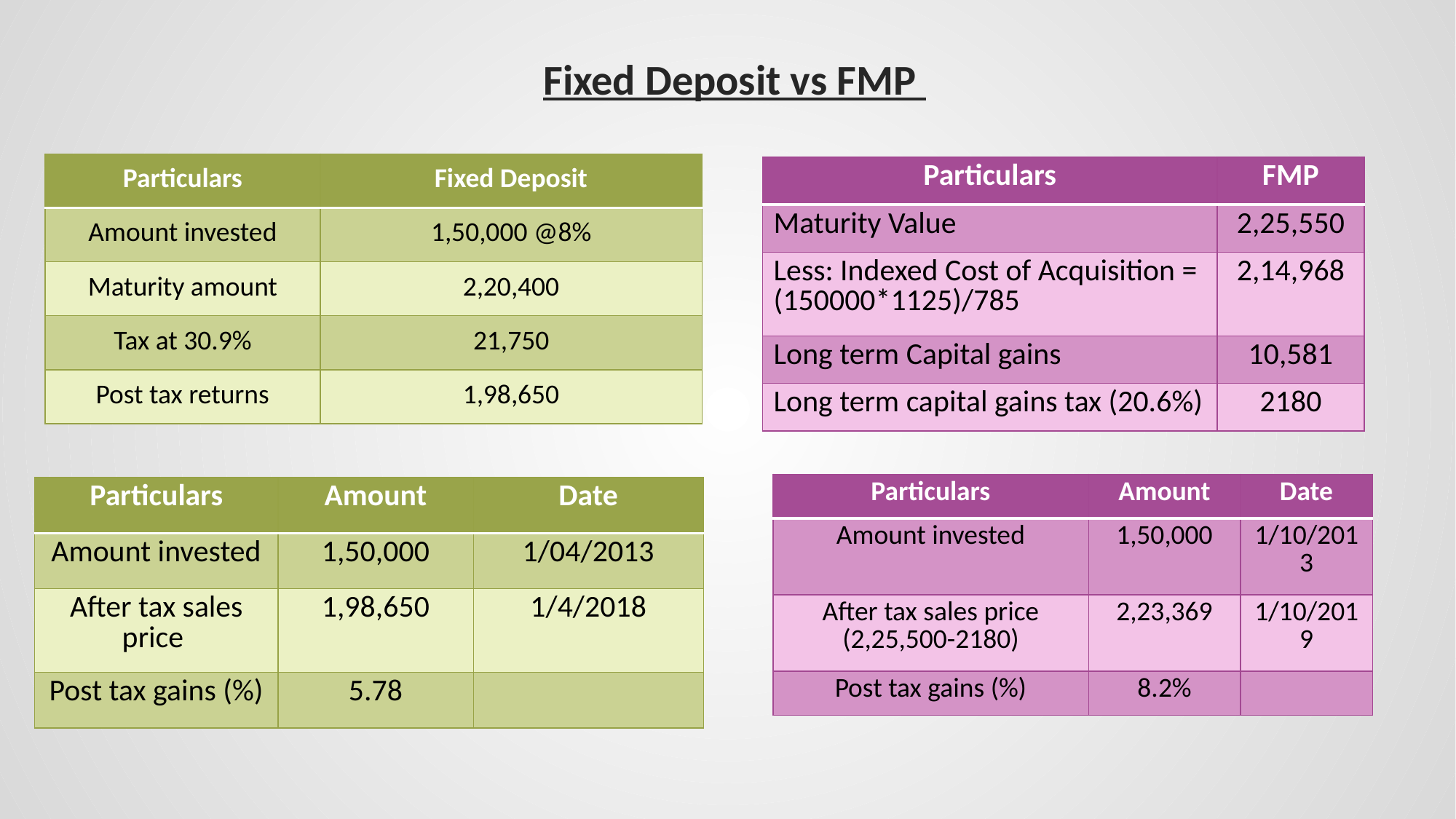

Fixed Deposit vs FMP
| Particulars | Fixed Deposit |
| --- | --- |
| Amount invested | 1,50,000 @8% |
| Maturity amount | 2,20,400 |
| Tax at 30.9% | 21,750 |
| Post tax returns | 1,98,650 |
| Particulars | FMP |
| --- | --- |
| Maturity Value | 2,25,550 |
| Less: Indexed Cost of Acquisition = (150000\*1125)/785 | 2,14,968 |
| Long term Capital gains | 10,581 |
| Long term capital gains tax (20.6%) | 2180 |
| Particulars | Amount | Date |
| --- | --- | --- |
| Amount invested | 1,50,000 | 1/10/2013 |
| After tax sales price (2,25,500-2180) | 2,23,369 | 1/10/2019 |
| Post tax gains (%) | 8.2% |  |
| Particulars | Amount | Date |
| --- | --- | --- |
| Amount invested | 1,50,000 | 1/04/2013 |
| After tax sales price | 1,98,650 | 1/4/2018 |
| Post tax gains (%) | 5.78 |  |